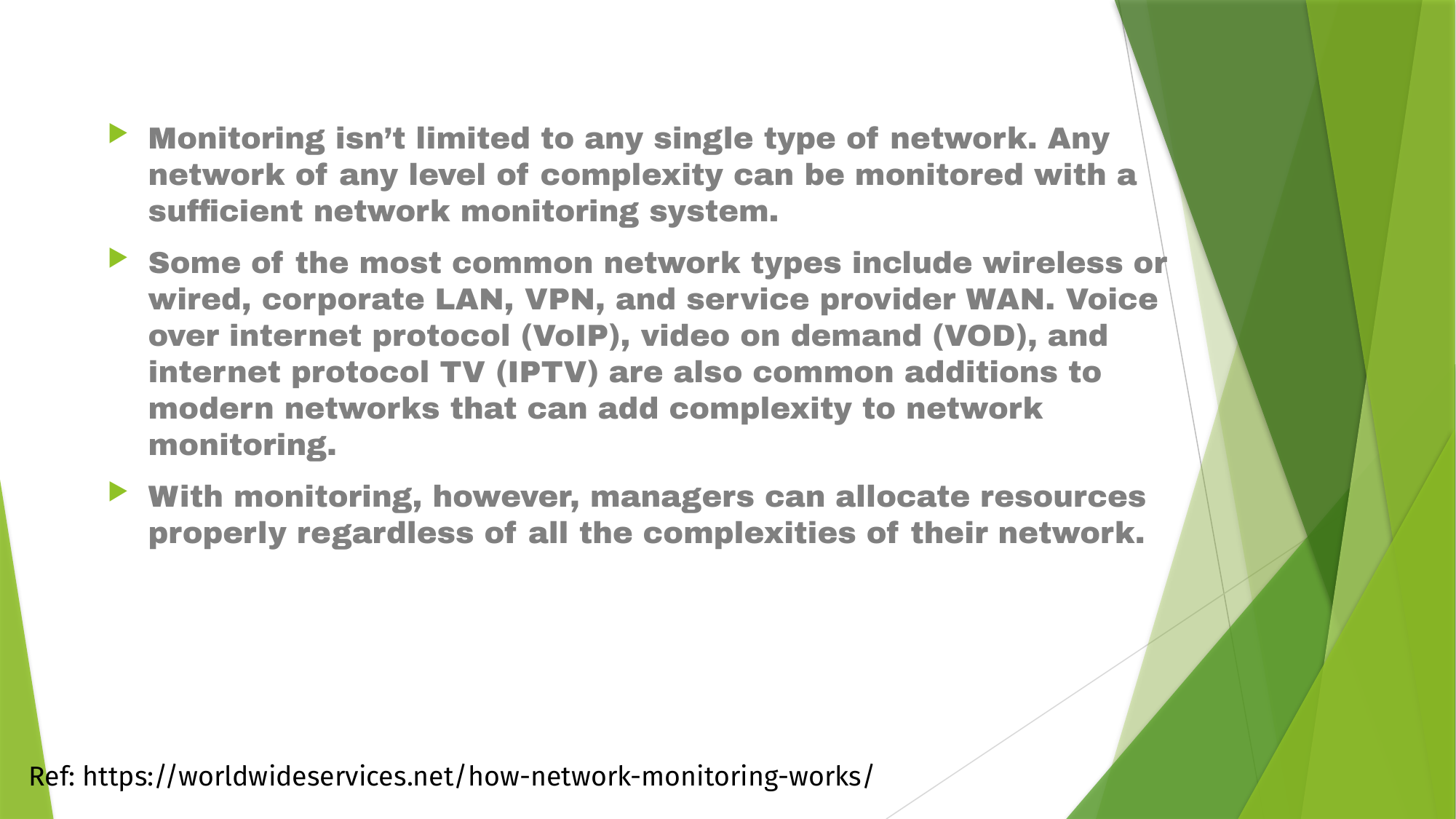

Monitoring isn’t limited to any single type of network. Any network of any level of complexity can be monitored with a sufficient network monitoring system.
Some of the most common network types include wireless or wired, corporate LAN, VPN, and service provider WAN. Voice over internet protocol (VoIP), video on demand (VOD), and internet protocol TV (IPTV) are also common additions to modern networks that can add complexity to network monitoring.
With monitoring, however, managers can allocate resources properly regardless of all the complexities of their network.
Ref: https://worldwideservices.net/how-network-monitoring-works/